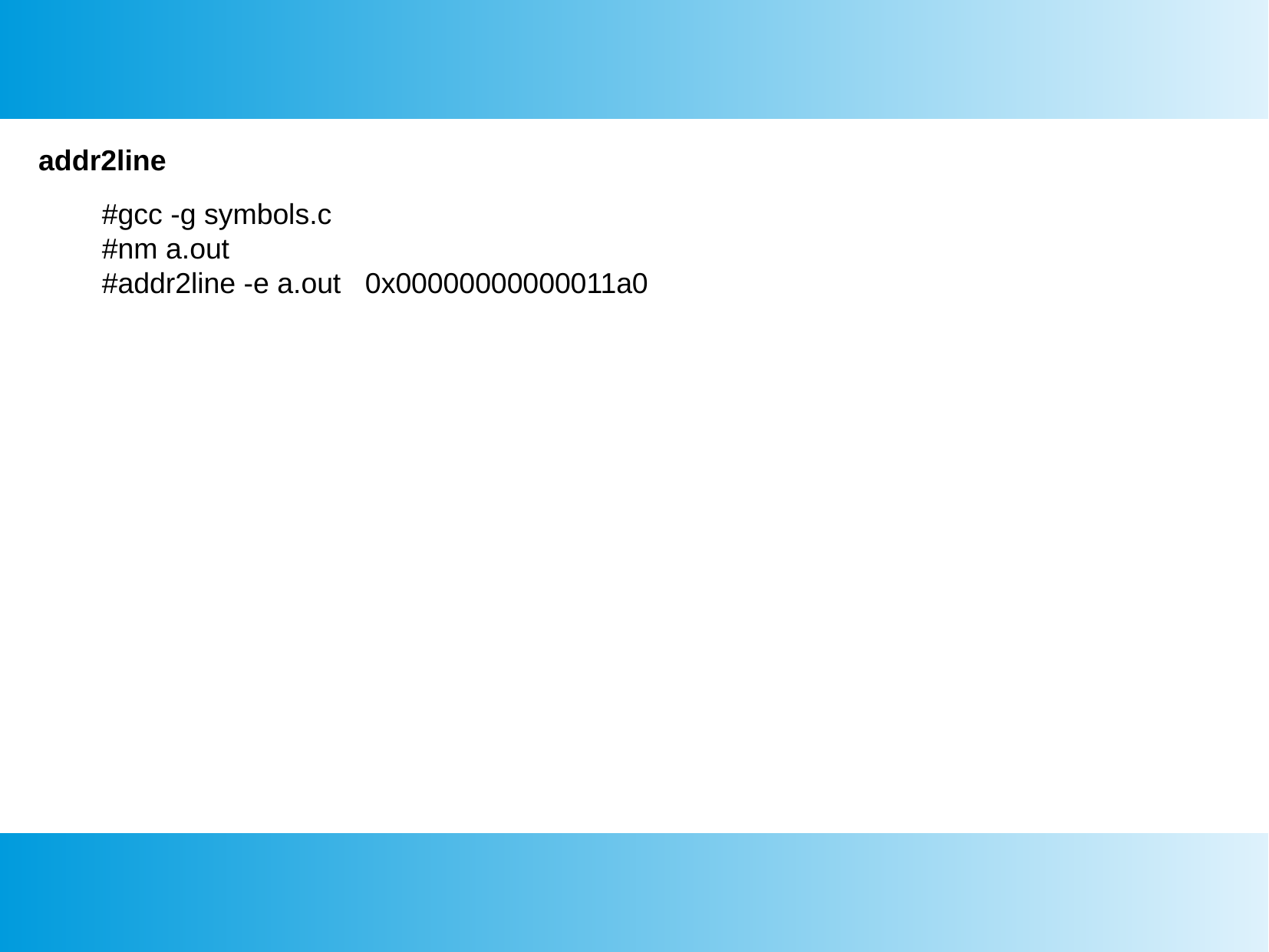

addr2line
#gcc -g symbols.c
#nm a.out
#addr2line -e a.out   0x00000000000011a0